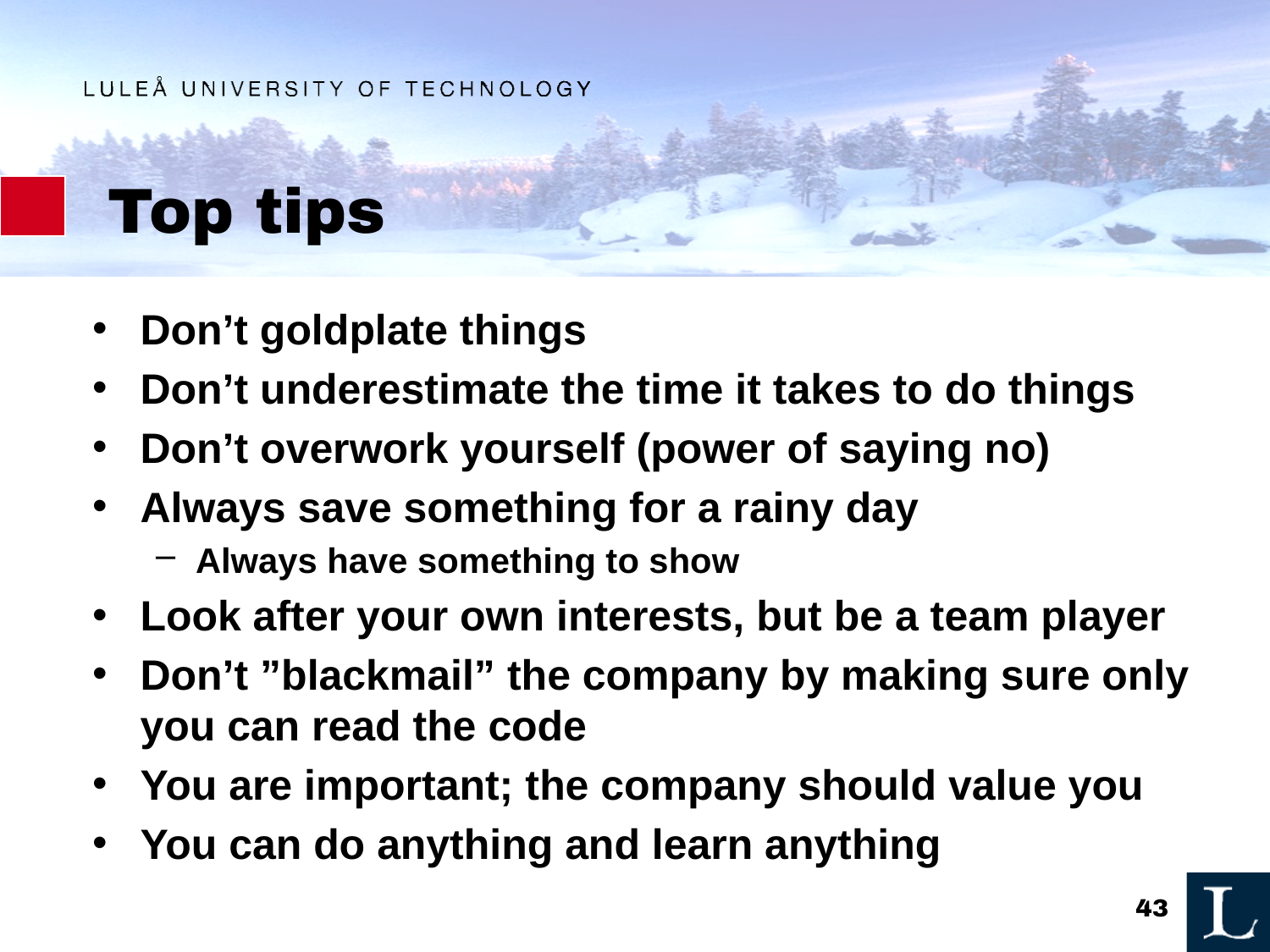

# Top tips
Don’t goldplate things
Don’t underestimate the time it takes to do things
Don’t overwork yourself (power of saying no)
Always save something for a rainy day
Always have something to show
Look after your own interests, but be a team player
Don’t ”blackmail” the company by making sure only you can read the code
You are important; the company should value you
You can do anything and learn anything
43